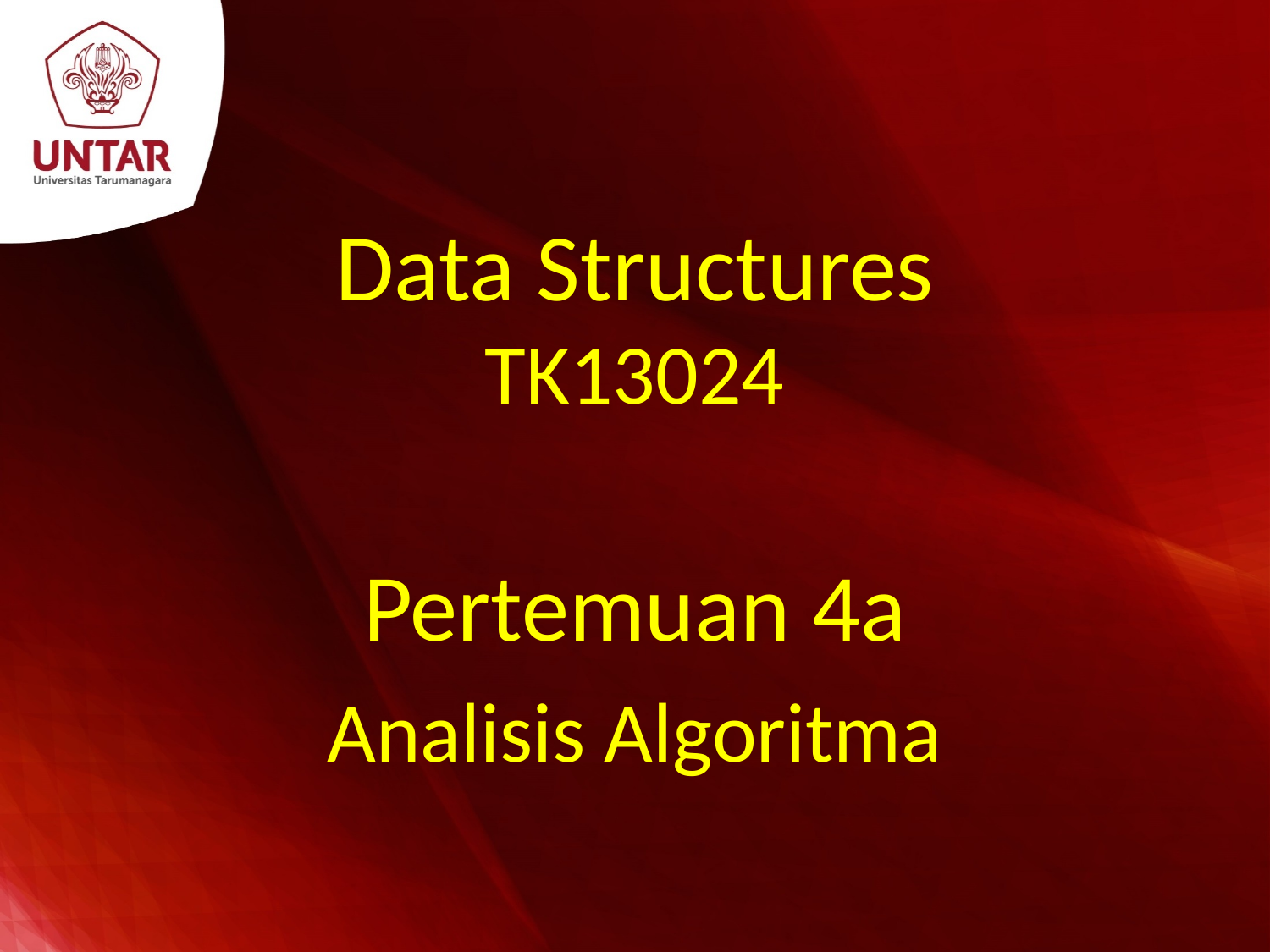

# Data Structures TK13024
Pertemuan 4a
Analisis Algoritma